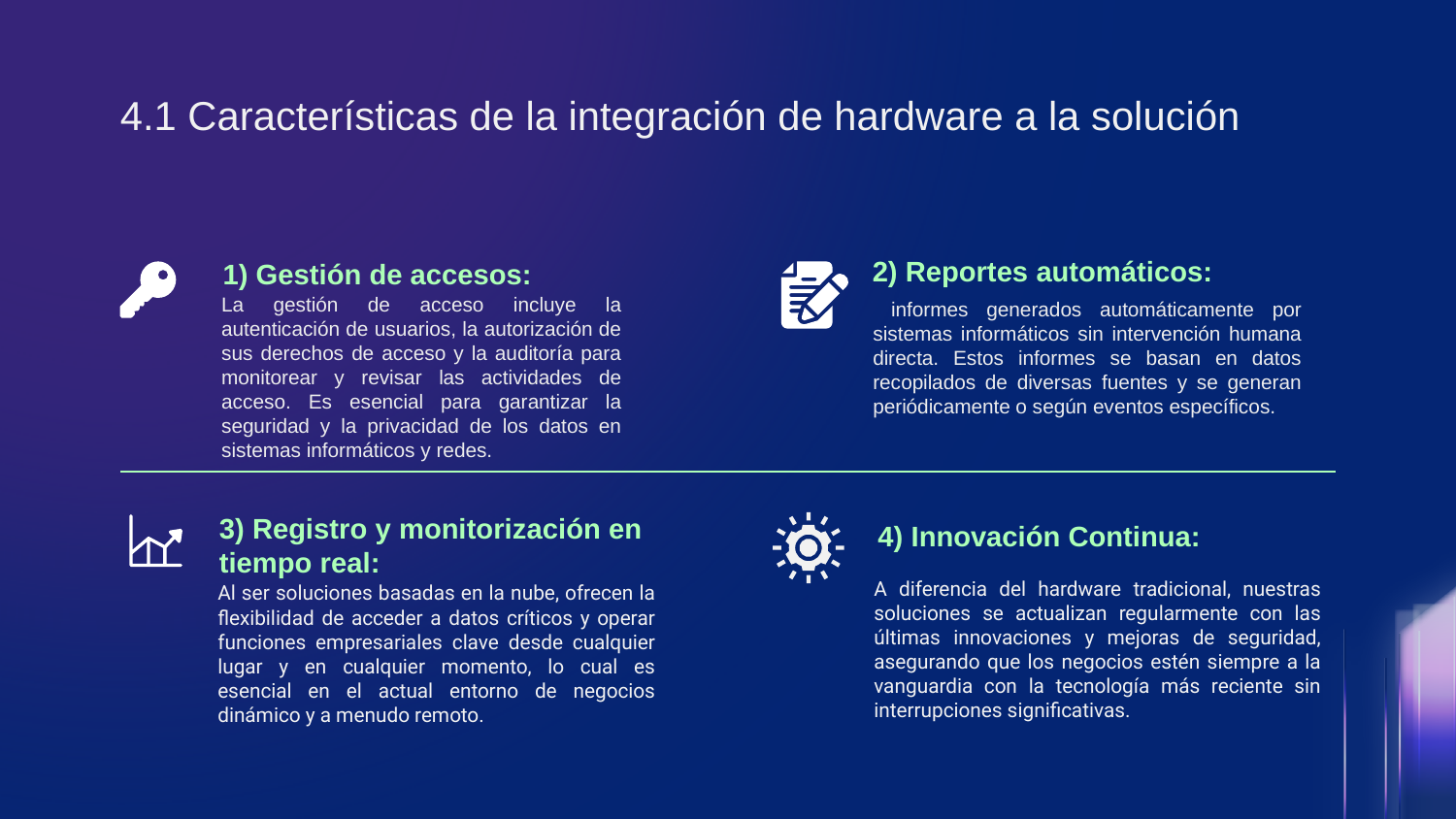

# 4.1 Características de la integración de hardware a la solución
2) Reportes automáticos:

 1) Gestión de accesos:

	La gestión de acceso incluye la autenticación de usuarios, la autorización de sus derechos de acceso y la auditoría para monitorear y revisar las actividades de acceso. Es esencial para garantizar la seguridad y la privacidad de los datos en sistemas informáticos y redes.
	 informes generados automáticamente por sistemas informáticos sin intervención humana directa. Estos informes se basan en datos recopilados de diversas fuentes y se generan periódicamente o según eventos específicos.
3) Registro y monitorización en tiempo real:
4) Innovación Continua:

	Al ser soluciones basadas en la nube, ofrecen la flexibilidad de acceder a datos críticos y operar funciones empresariales clave desde cualquier lugar y en cualquier momento, lo cual es esencial en el actual entorno de negocios dinámico y a menudo remoto.
	A diferencia del hardware tradicional, nuestras soluciones se actualizan regularmente con las últimas innovaciones y mejoras de seguridad, asegurando que los negocios estén siempre a la vanguardia con la tecnología más reciente sin interrupciones significativas.